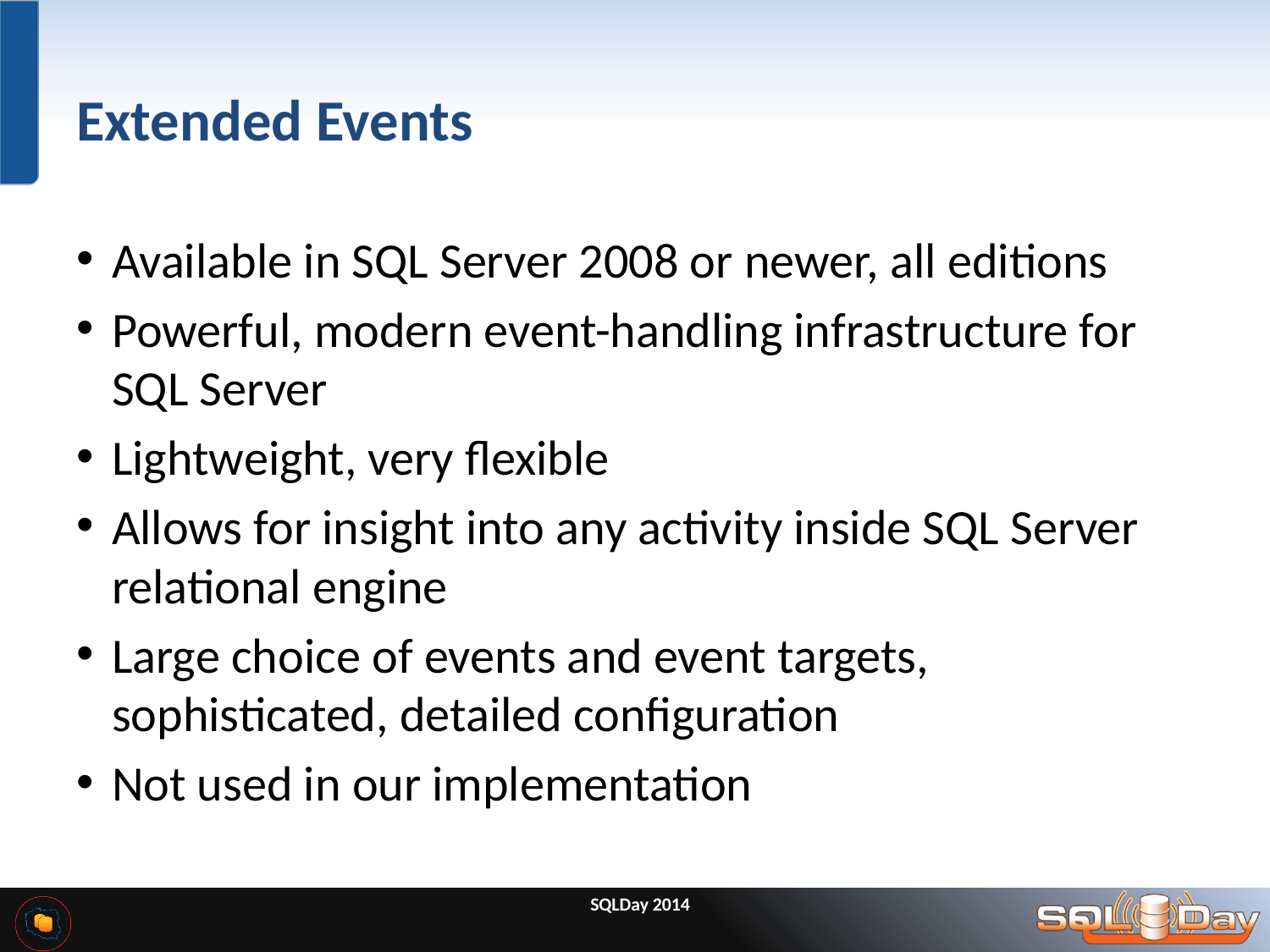

# Extended Events
Available in SQL Server 2008 or newer, all editions
Powerful, modern event-handling infrastructure for SQL Server
Lightweight, very flexible
Allows for insight into any activity inside SQL Server relational engine
Large choice of events and event targets, sophisticated, detailed configuration
Not used in our implementation

SQLDay 2014